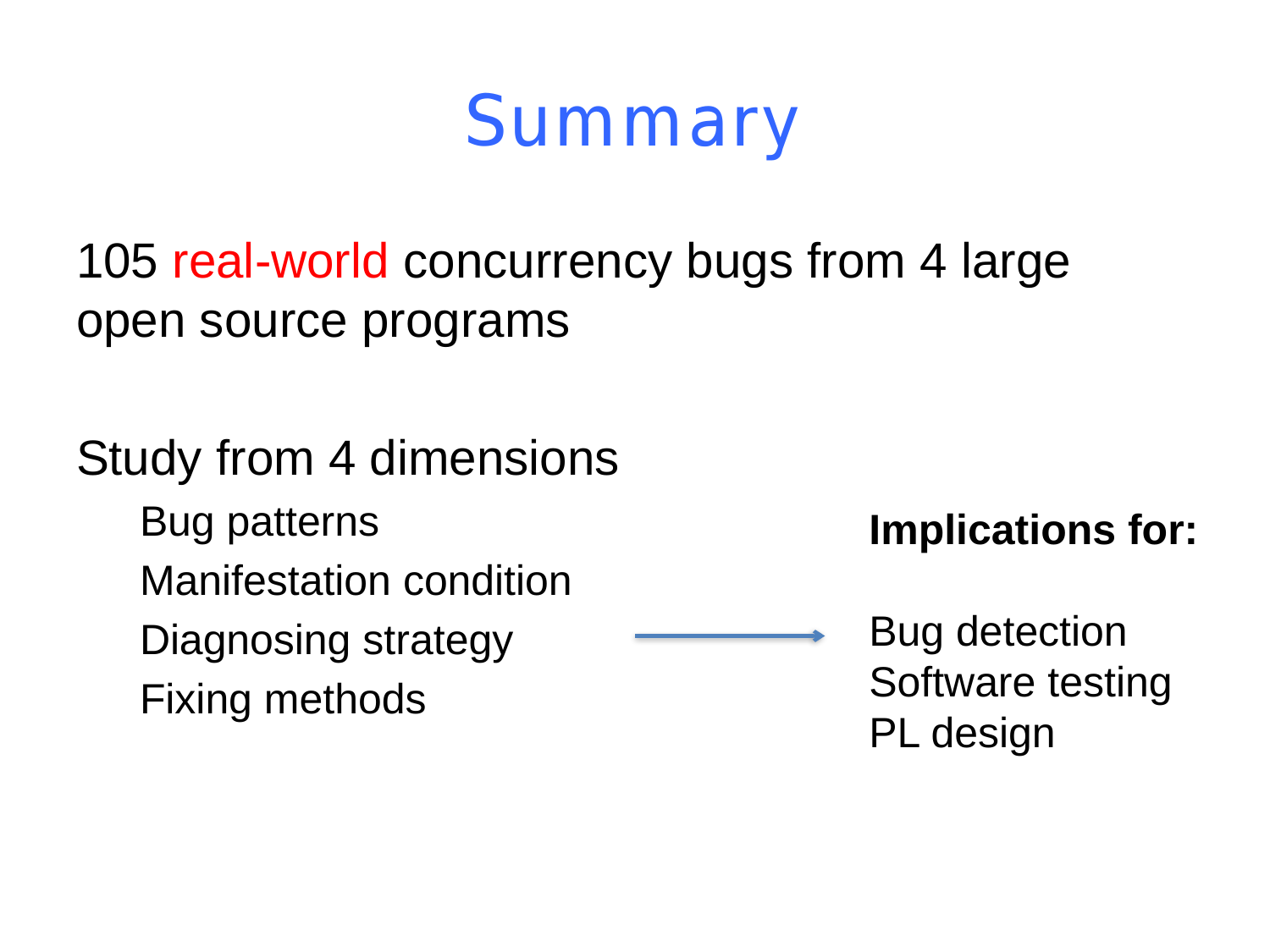

# Summary
105 real-world concurrency bugs from 4 large open source programs

Study from 4 dimensions
Bug patterns
Manifestation condition
Diagnosing strategy
Fixing methods

Implications for:

Bug detection
Software testing
PL design